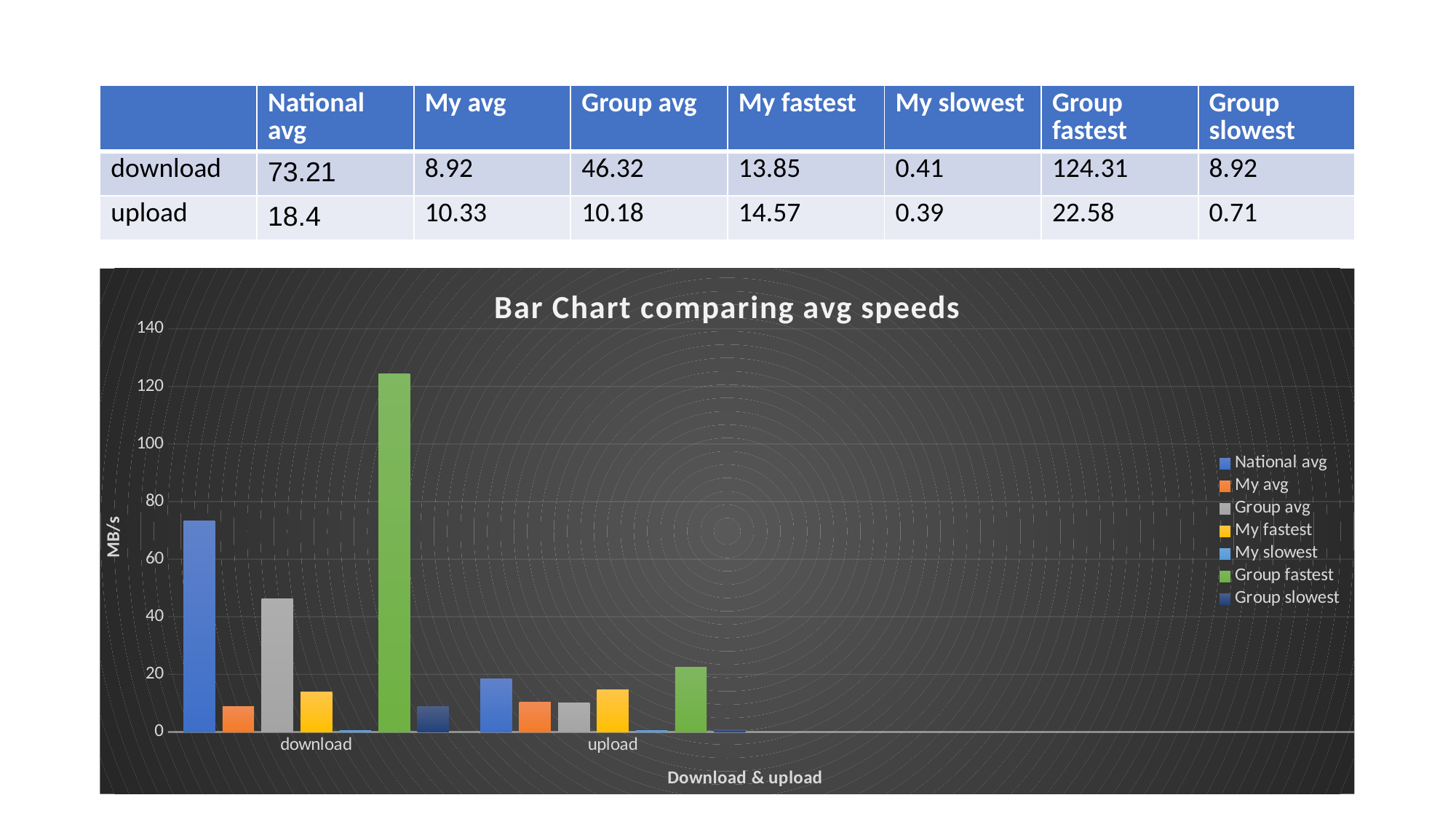

|  | National avg | My avg | Group avg | My fastest | My slowest | Group fastest | Group slowest |
| --- | --- | --- | --- | --- | --- | --- | --- |
| download | 73.21 | 8.92 | 46.32 | 13.85 | 0.41 | 124.31 | 8.92 |
| upload | 18.4 | 10.33 | 10.18 | 14.57 | 0.39 | 22.58 | 0.71 |

### Chart: Bar Chart comparing avg speeds

| Category | National avg | My avg | Group avg | My fastest | My slowest | Group fastest | Group slowest |
|---|---|---|---|---|---|---|---|
| download | 73.21 | 8.92 | 46.32 | 13.85 | 0.41 | 124.31 | 8.92 |
| upload | 18.4 | 10.33 | 10.18 | 14.57 | 0.39 | 22.58 | 0.71 |